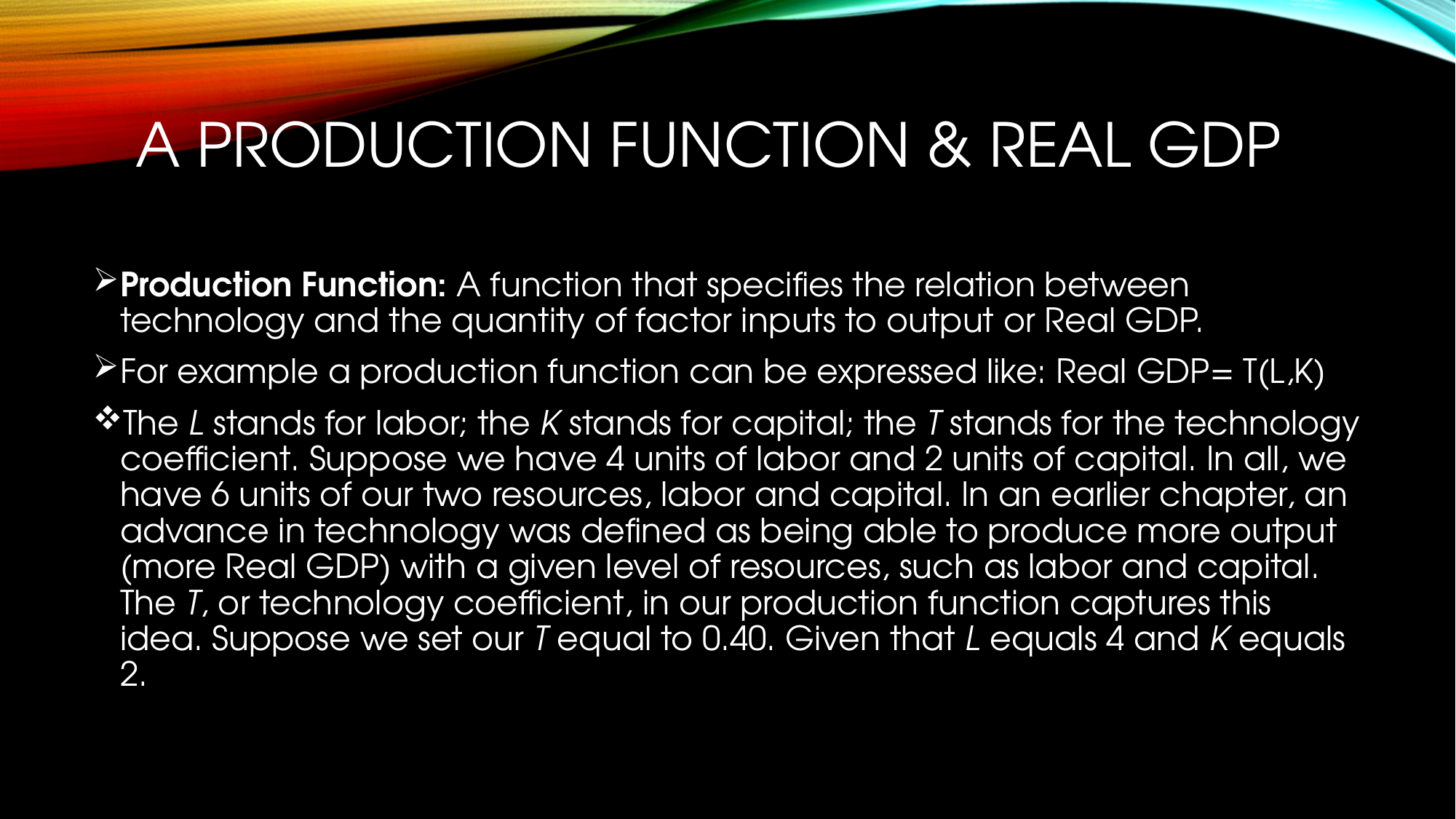

# A production function & real gdp
Production Function: A function that specifies the relation between technology and the quantity of factor inputs to output or Real GDP.
For example a production function can be expressed like: Real GDP= T(L,K)
The L stands for labor; the K stands for capital; the T stands for the technology coefficient. Suppose we have 4 units of labor and 2 units of capital. In all, we have 6 units of our two resources, labor and capital. In an earlier chapter, an advance in technology was defined as being able to produce more output (more Real GDP) with a given level of resources, such as labor and capital. The T, or technology coefficient, in our production function captures this idea. Suppose we set our T equal to 0.40. Given that L equals 4 and K equals 2.